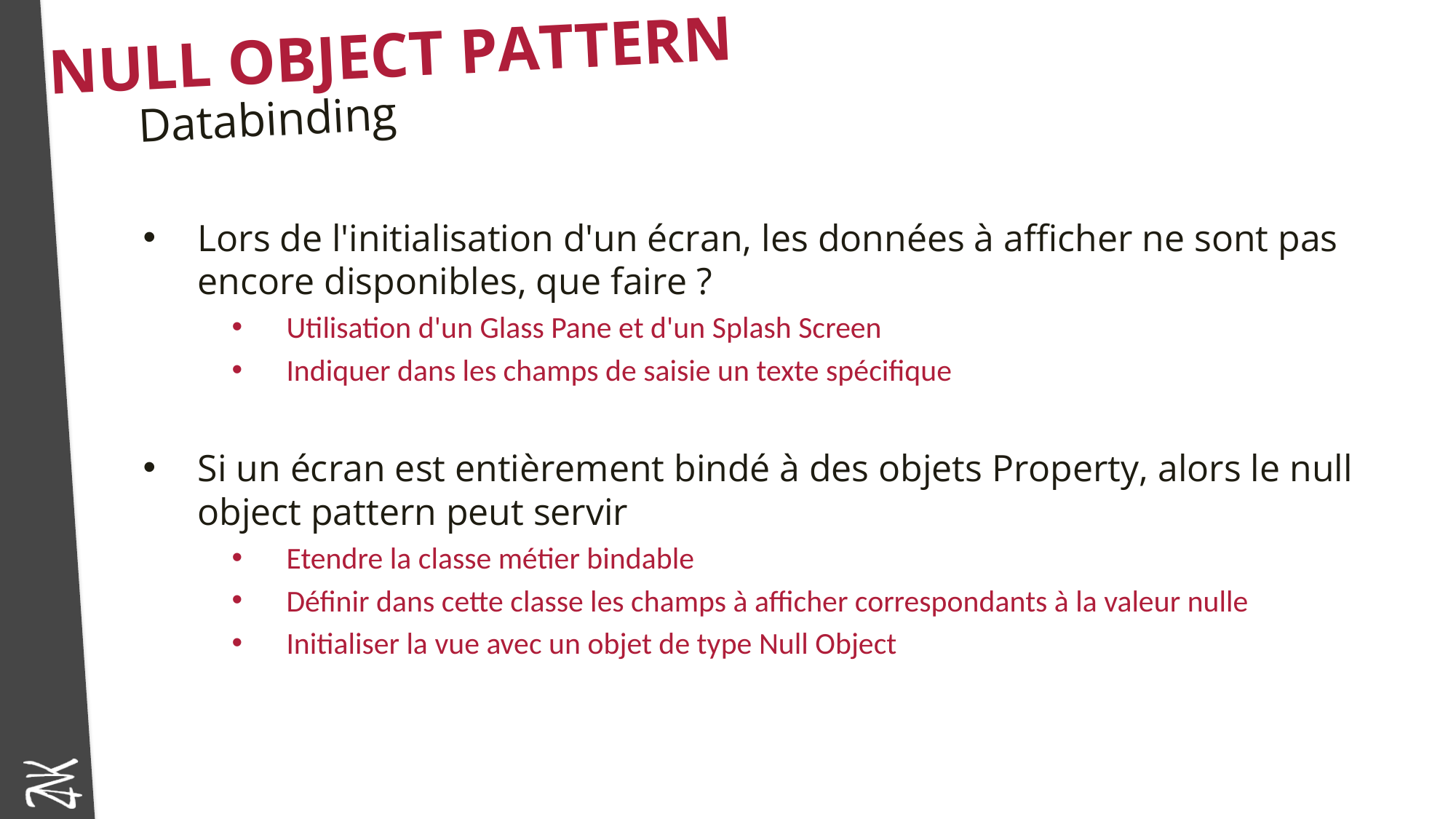

# Null Object Pattern
Databinding
Lors de l'initialisation d'un écran, les données à afficher ne sont pas encore disponibles, que faire ?
Utilisation d'un Glass Pane et d'un Splash Screen
Indiquer dans les champs de saisie un texte spécifique

Si un écran est entièrement bindé à des objets Property, alors le null object pattern peut servir
Etendre la classe métier bindable
Définir dans cette classe les champs à afficher correspondants à la valeur nulle
Initialiser la vue avec un objet de type Null Object